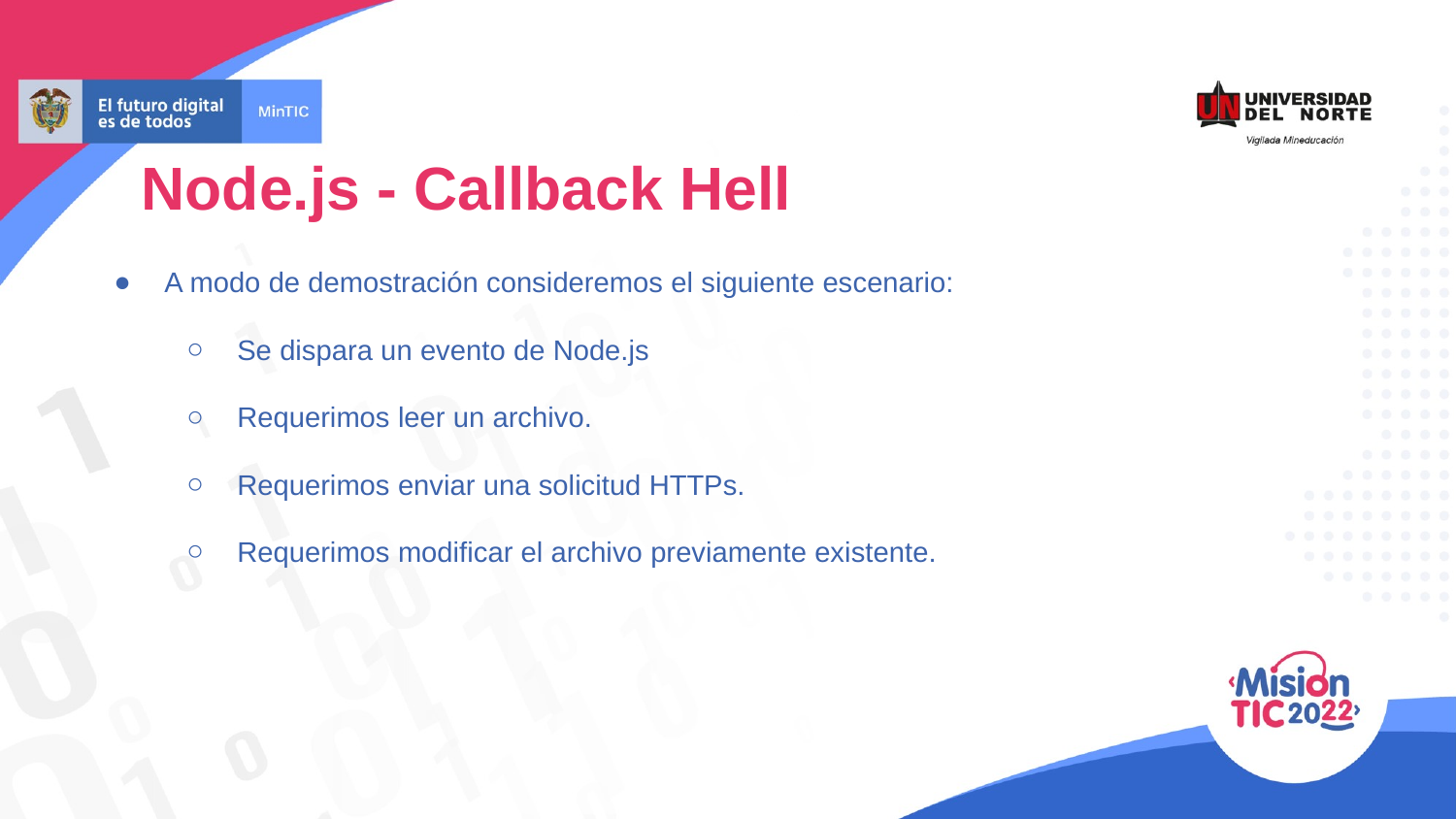

Node.js - Callback Hell
A modo de demostración consideremos el siguiente escenario:
Se dispara un evento de Node.js
Requerimos leer un archivo.
Requerimos enviar una solicitud HTTPs.
Requerimos modificar el archivo previamente existente.